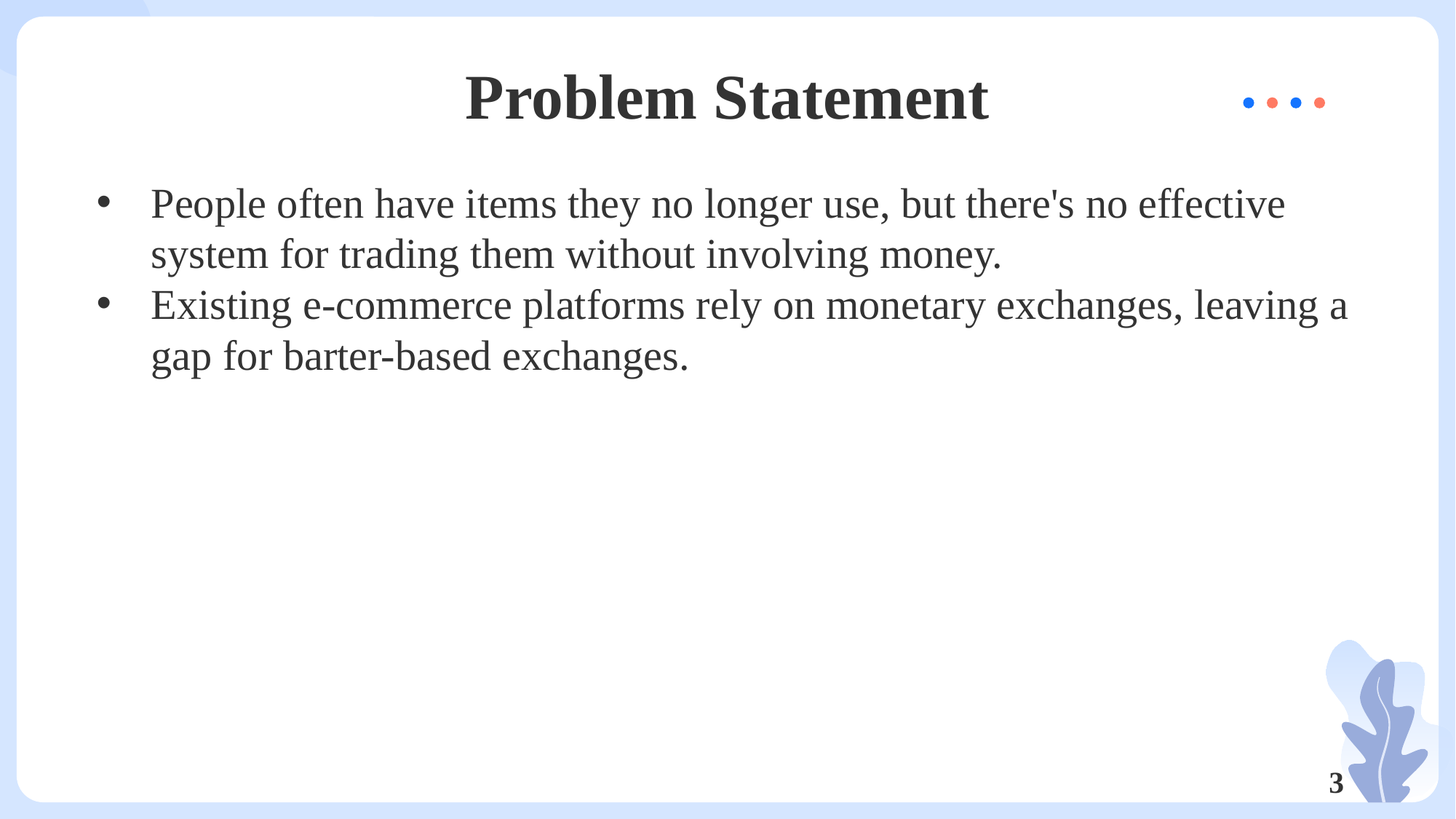

Problem Statement
People often have items they no longer use, but there's no effective system for trading them without involving money.
Existing e-commerce platforms rely on monetary exchanges, leaving a gap for barter-based exchanges.
3